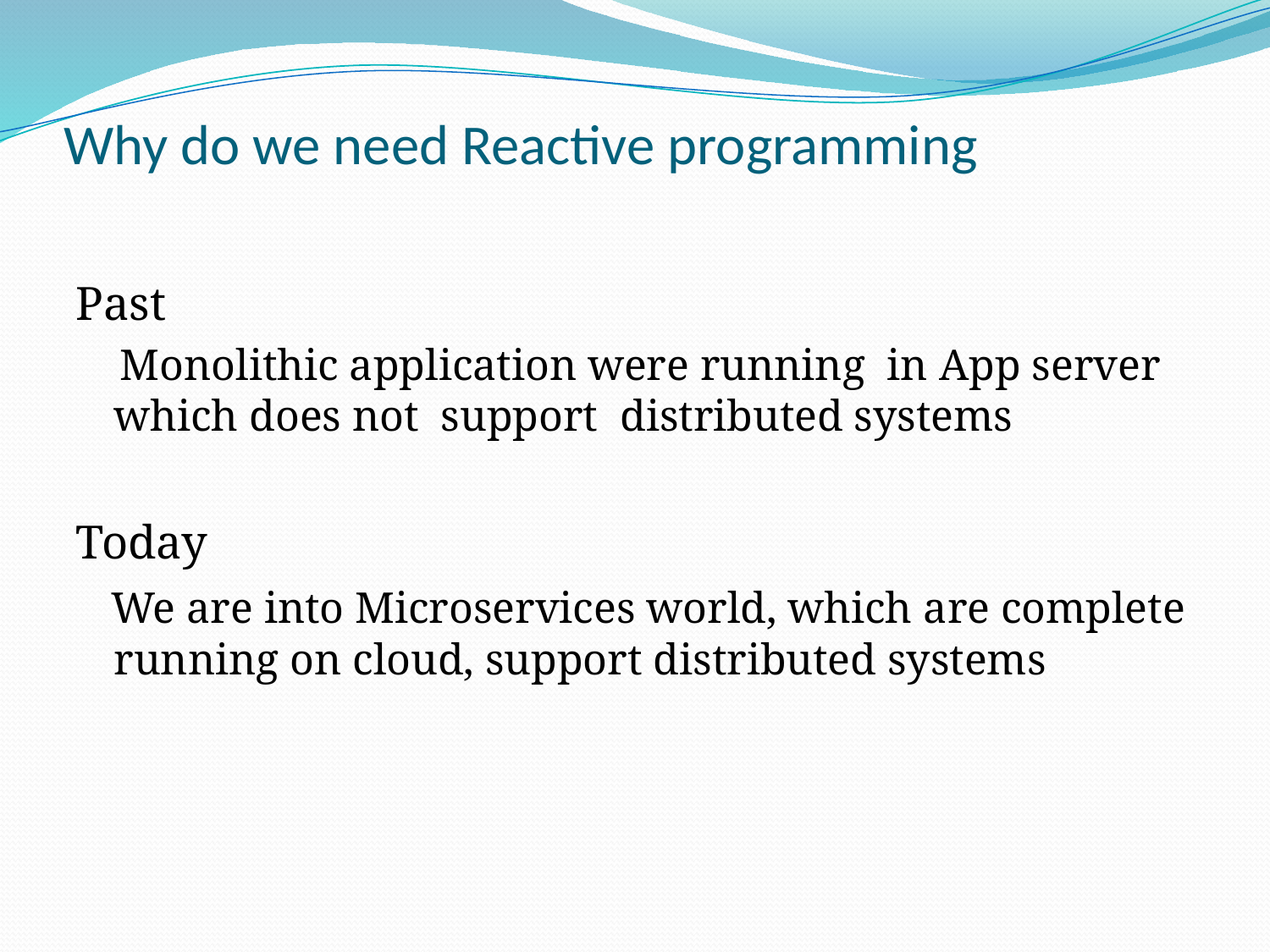

# Why do we need Reactive programming
Past
    Monolithic application were running  in App server which does not  support  distributed systems

Today
   We are into Microservices world, which are complete running on cloud, support distributed systems